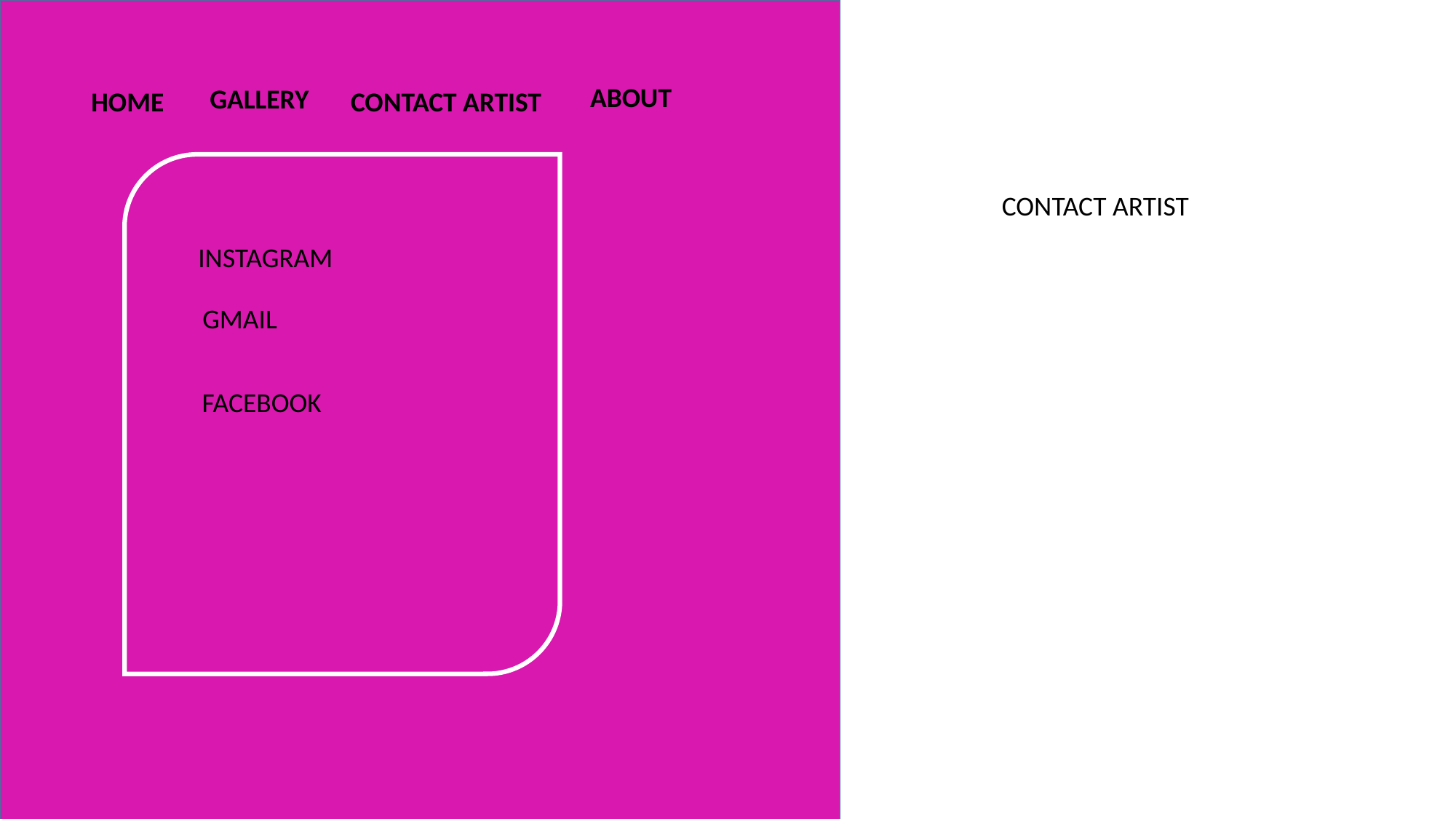

ABOUT
GALLERY
HOME
CONTACT ARTIST

CONTACT ARTIST
INSTAGRAM
GMAIL
FACEBOOK